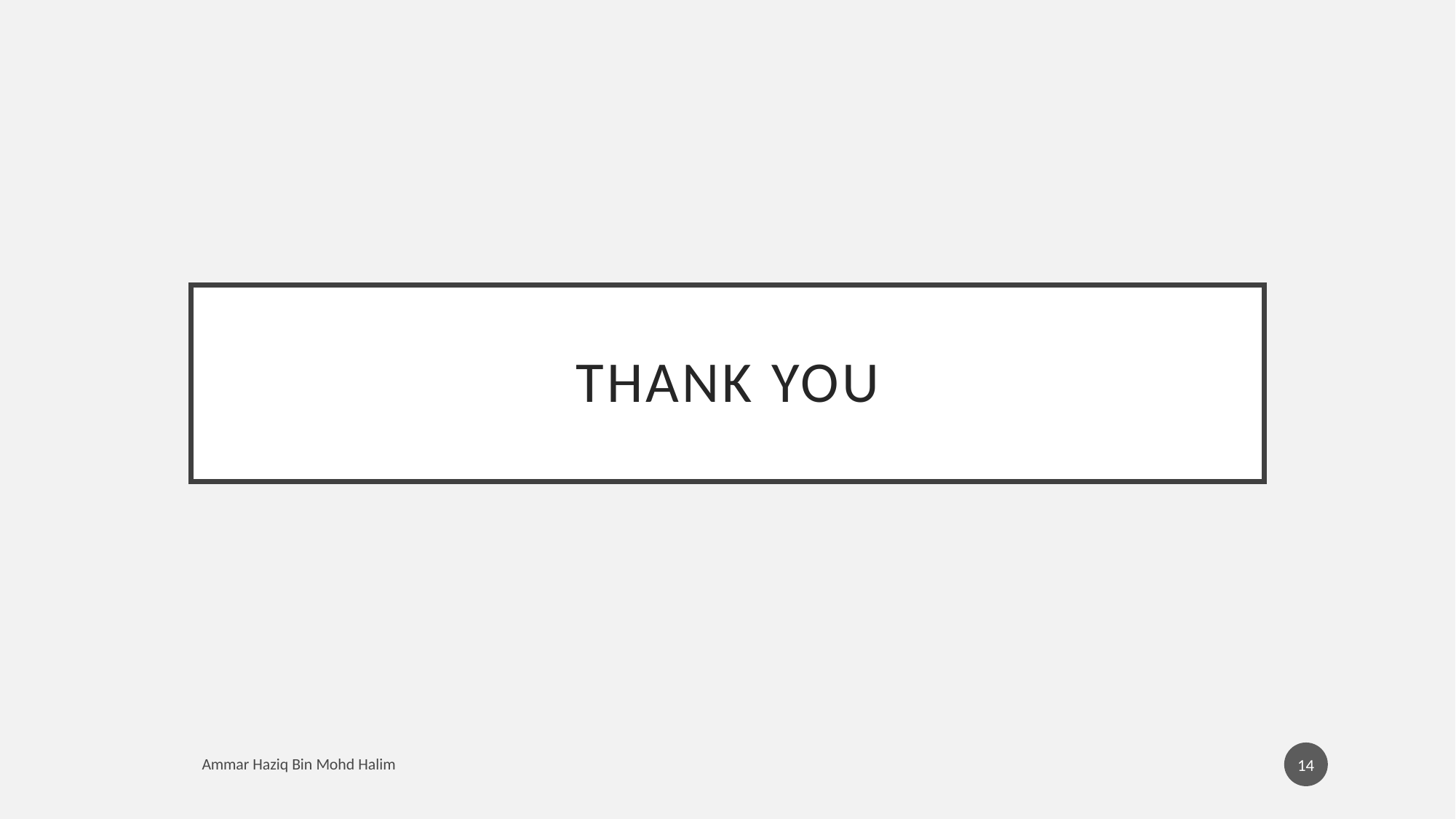

# Thank you

14
Ammar Haziq Bin Mohd Halim